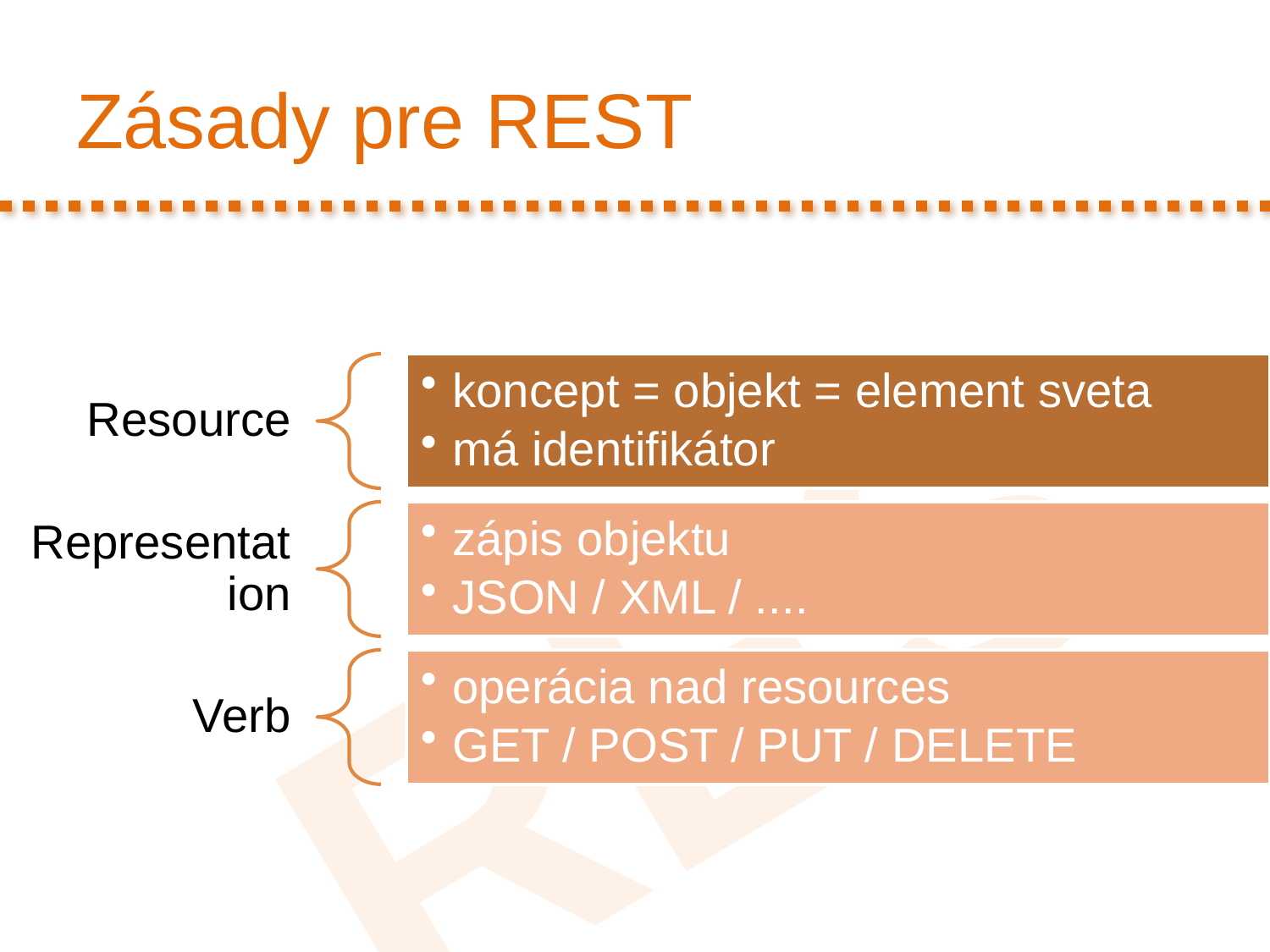

# Zásady pre REST
Resource
koncept = objekt = element sveta
má identifikátor
Representation
zápis objektu
JSON / XML / ....
Verb
operácia nad resources
GET / POST / PUT / DELETE